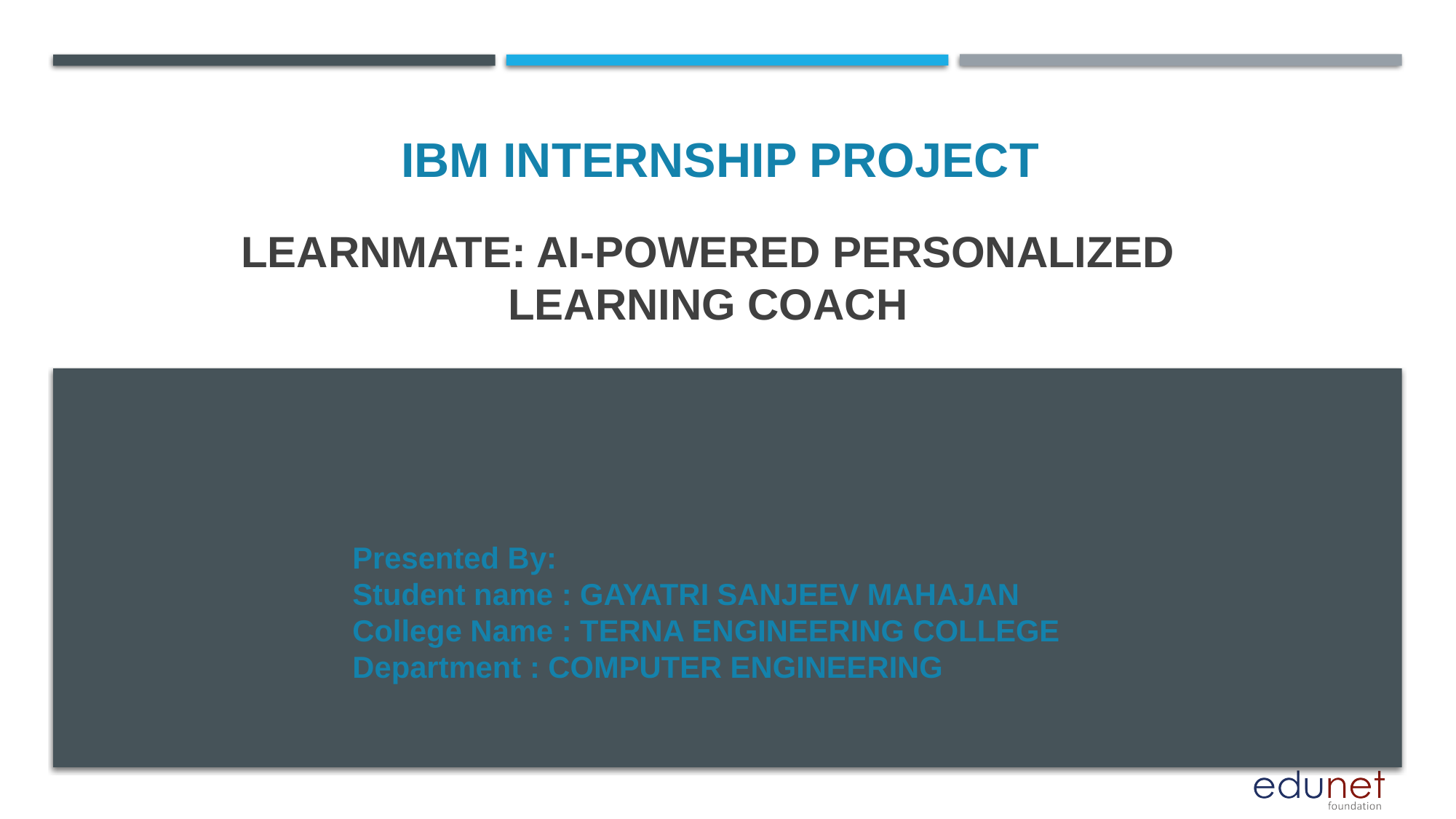

IBM INTERNSHIP PROJECT
# LearnMate: AI-Powered Personalized Learning Coach
Presented By:
Student name : GAYATRI SANJEEV MAHAJAN
College Name : TERNA ENGINEERING COLLEGE
Department : COMPUTER ENGINEERING